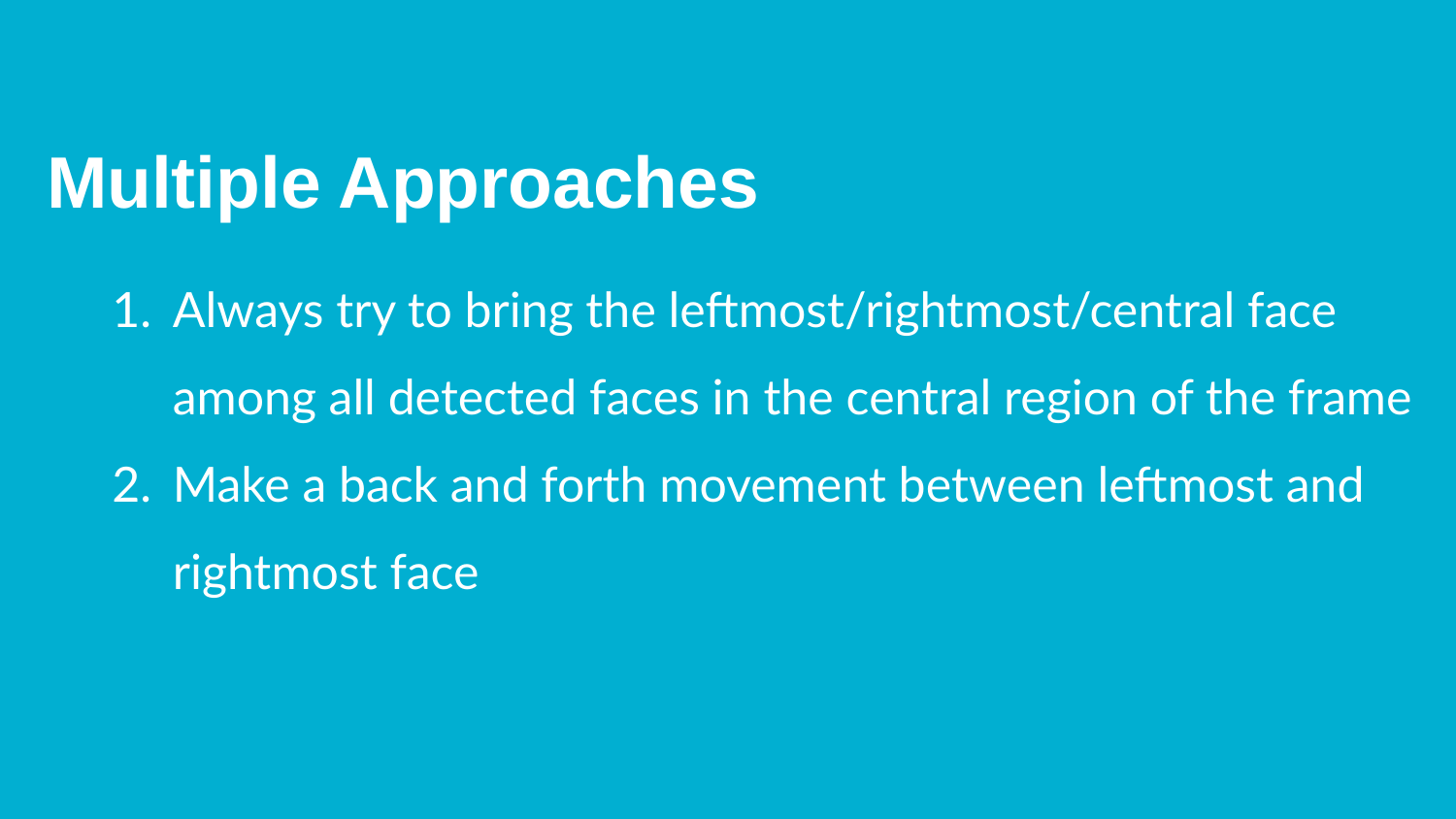

Multiple Approaches
Always try to bring the leftmost/rightmost/central face among all detected faces in the central region of the frame
Make a back and forth movement between leftmost and rightmost face